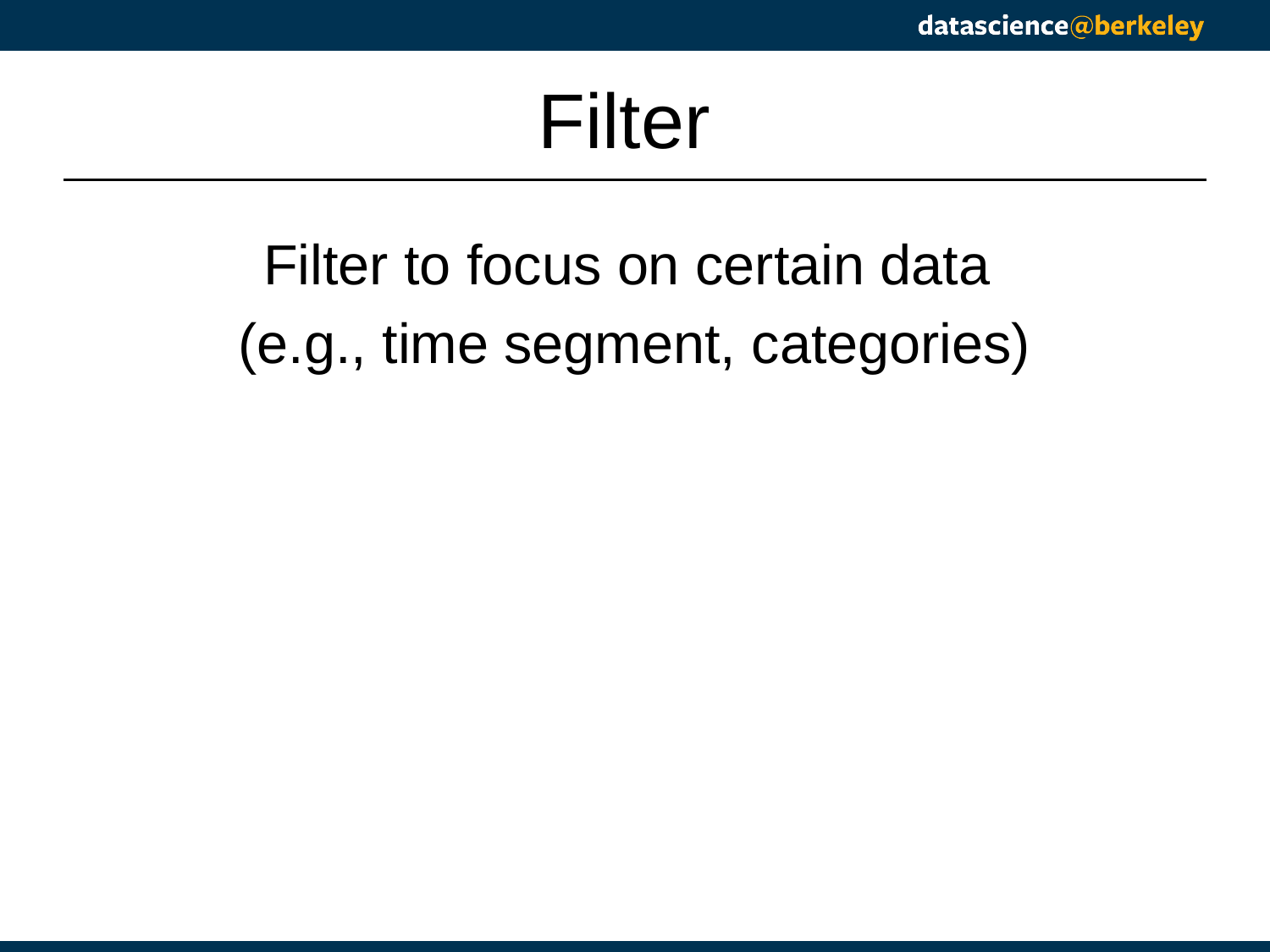

# Filter
Filter to focus on certain data
(e.g., time segment, categories)